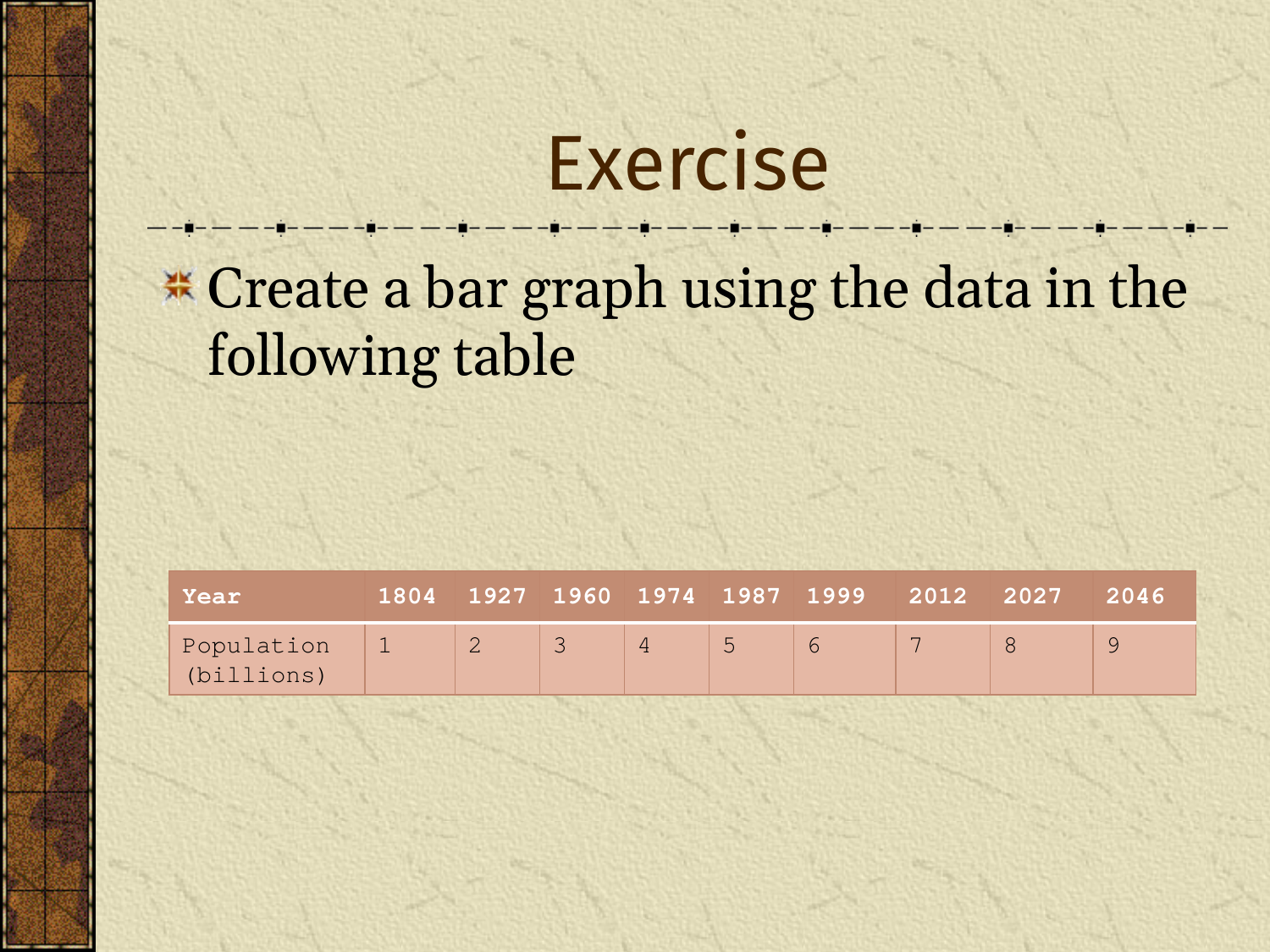

# Exercise
Create a bar graph using the data in the following table
| Year | 1804 | 1927 | 1960 | 1974 | 1987 | 1999 | 2012 | 2027 | 2046 |
| --- | --- | --- | --- | --- | --- | --- | --- | --- | --- |
| Population (billions) | 1 | 2 | 3 | 4 | 5 | 6 | 7 | 8 | 9 |